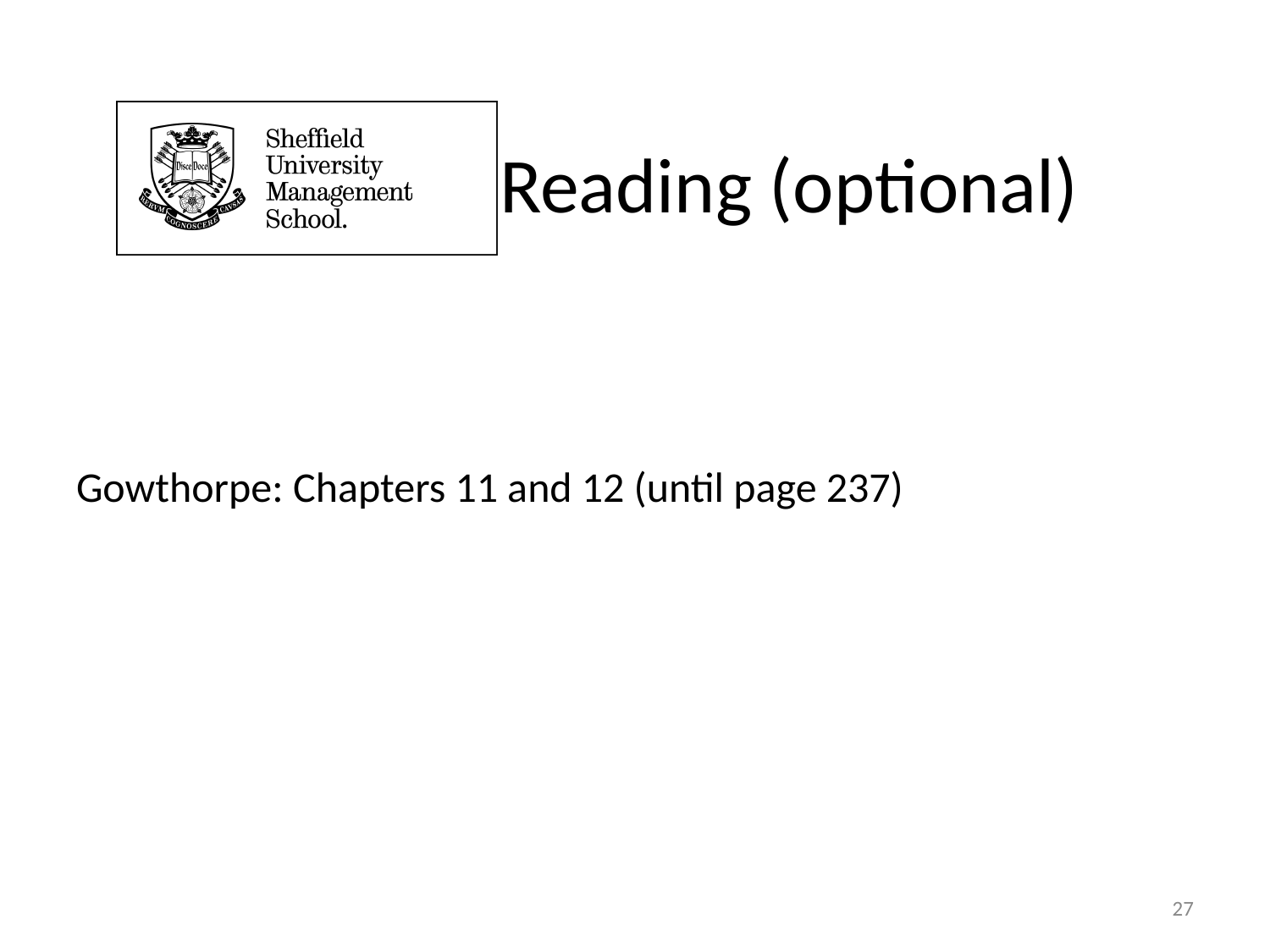

# Reading (optional)

Gowthorpe: Chapters 11 and 12 (until page 237)

27